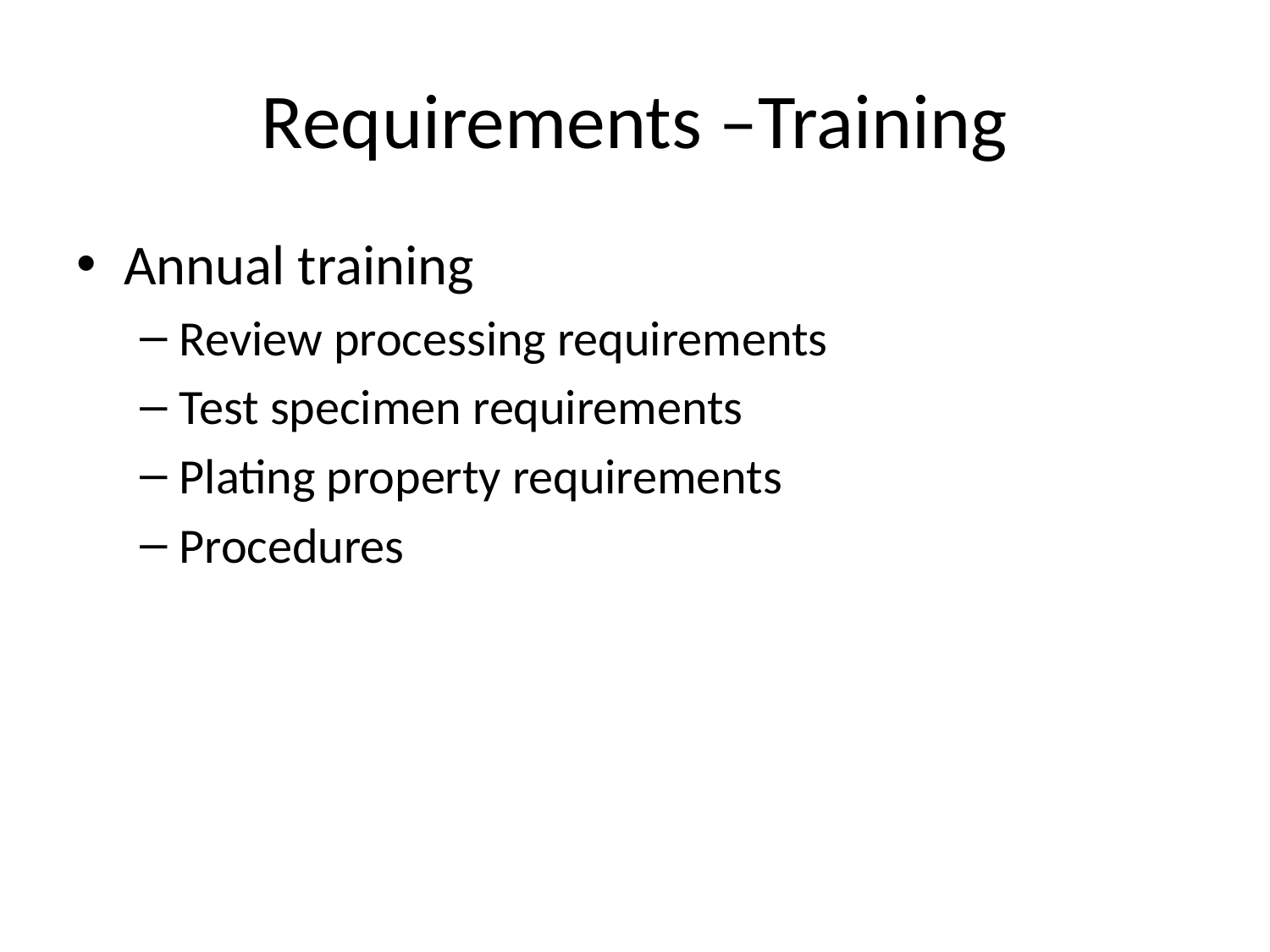

# Requirements –Training
Annual training
Review processing requirements
Test specimen requirements
Plating property requirements
Procedures